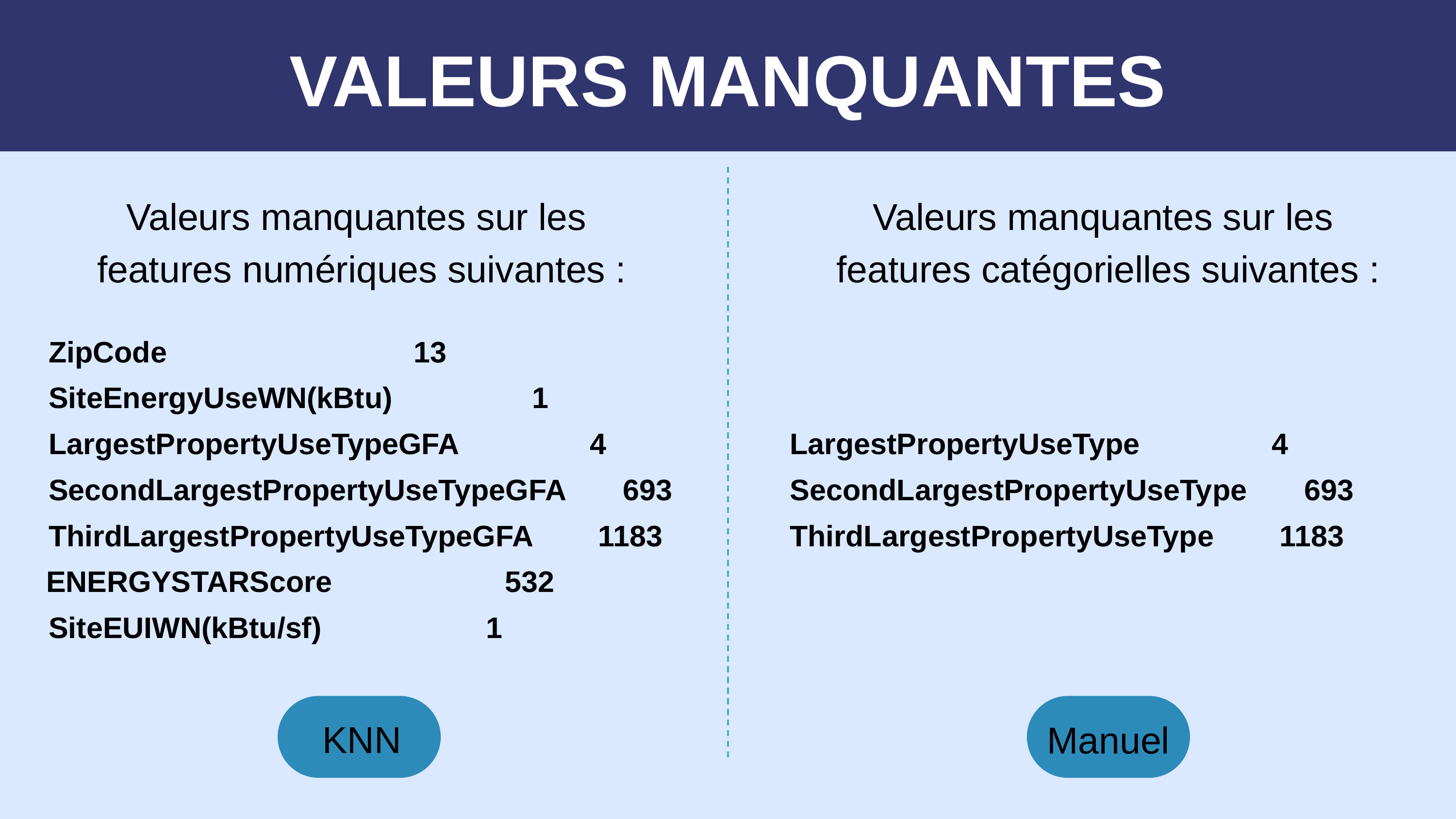

VALEURS MANQUANTES
Valeurs manquantes sur les
features numériques suivantes :
Valeurs manquantes sur les
features catégorielles suivantes :
ZipCode                              13
SiteEnergyUseWN(kBtu)                 1
LargestPropertyUseTypeGFA                4
SecondLargestPropertyUseTypeGFA       693
ThirdLargestPropertyUseTypeGFA        1183
 ENERGYSTARScore                     532
SiteEUIWN(kBtu/sf)                    1
LargestPropertyUseType                4
SecondLargestPropertyUseType       693
ThirdLargestPropertyUseType        1183

KNN

Manuel